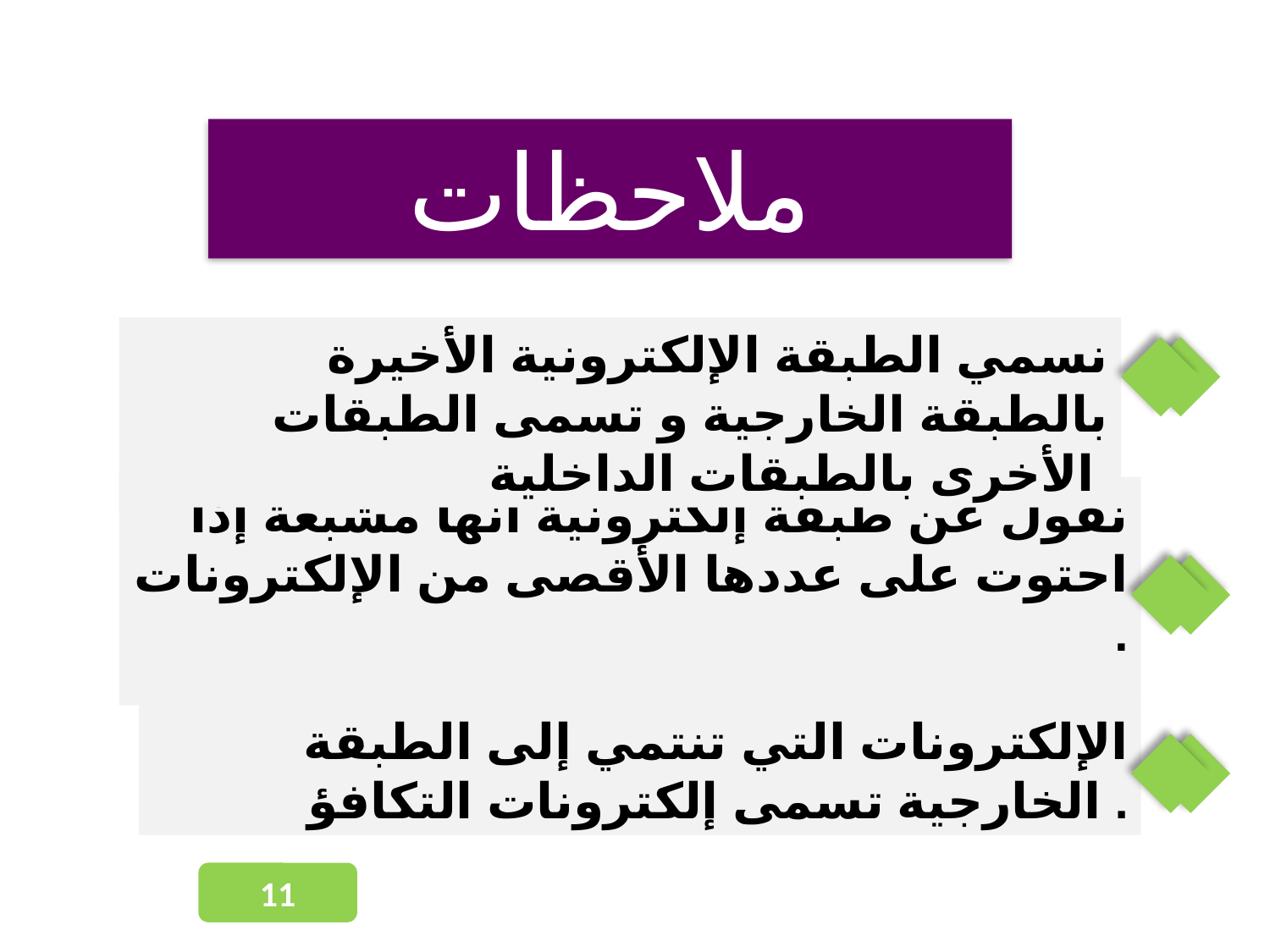

ملاحظات
نسمي الطبقة الإلكترونية الأخيرة بالطبقة الخارجية و تسمى الطبقات الأخرى بالطبقات الداخلية

نقول عن طبقة إلكترونية أنها مشبعة إذا احتوت على عددها الأقصى من الإلكترونات .

الإلكترونات التي تنتمي إلى الطبقة الخارجية تسمى إلكترونات التكافؤ .

11